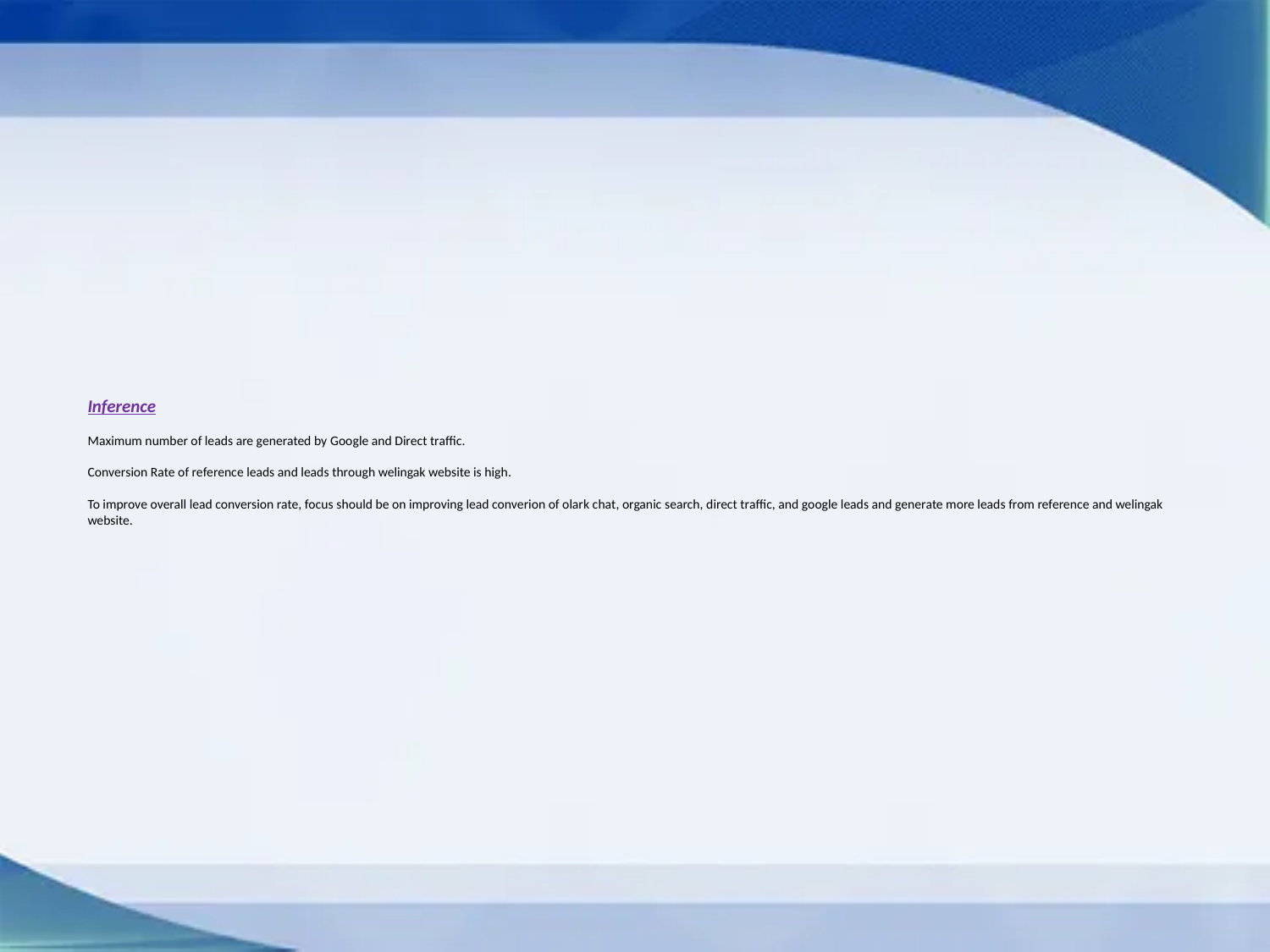

# Inference Maximum number of leads are generated by Google and Direct traffic. Conversion Rate of reference leads and leads through welingak website is high. To improve overall lead conversion rate, focus should be on improving lead converion of olark chat, organic search, direct traffic, and google leads and generate more leads from reference and welingak website.